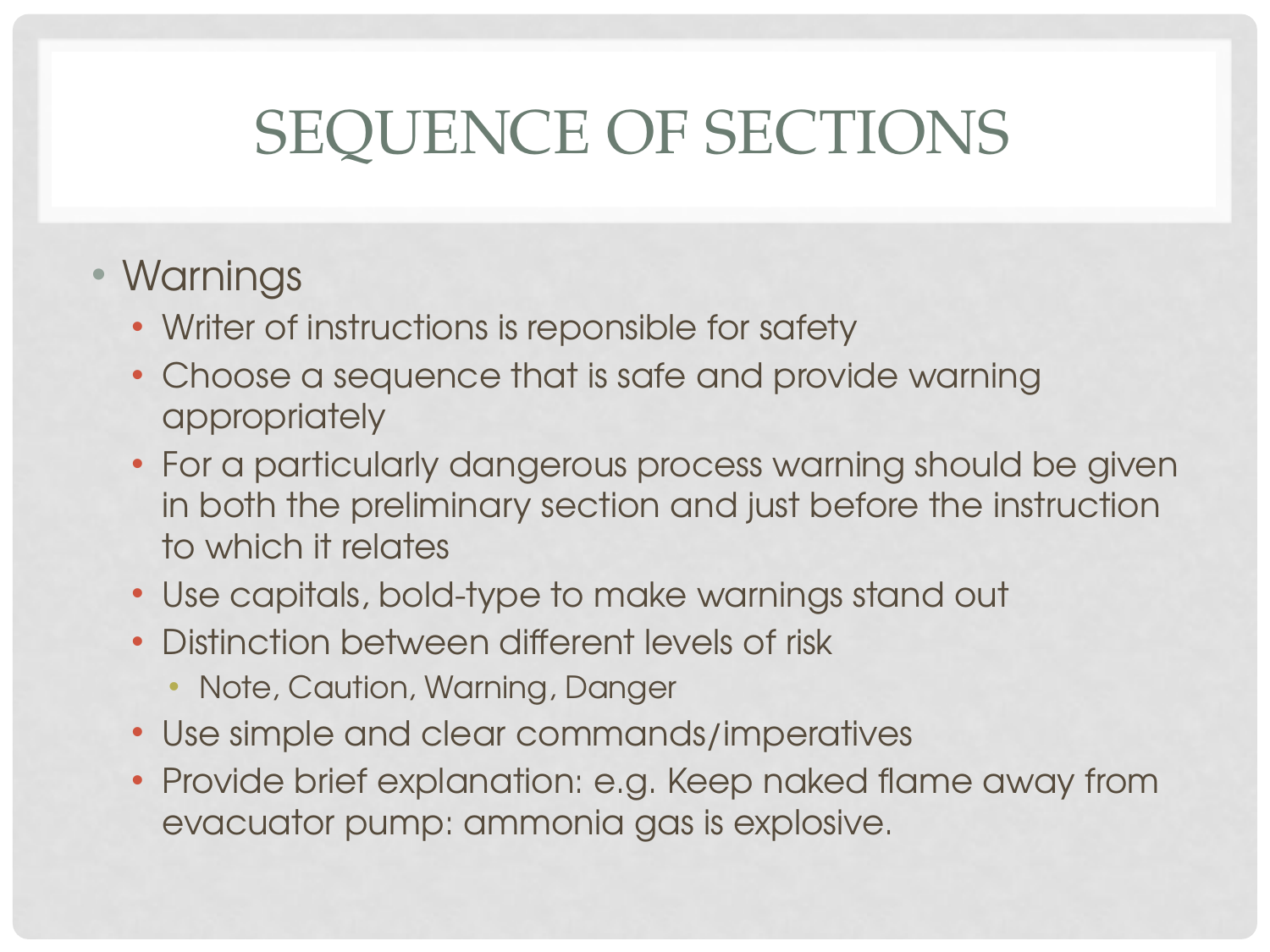

# Sequence of sections
Warnings
Writer of instructions is reponsible for safety
Choose a sequence that is safe and provide warning appropriately
For a particularly dangerous process warning should be given in both the preliminary section and just before the instruction to which it relates
Use capitals, bold-type to make warnings stand out
Distinction between different levels of risk
Note, Caution, Warning, Danger
Use simple and clear commands/imperatives
Provide brief explanation: e.g. Keep naked flame away from evacuator pump: ammonia gas is explosive.